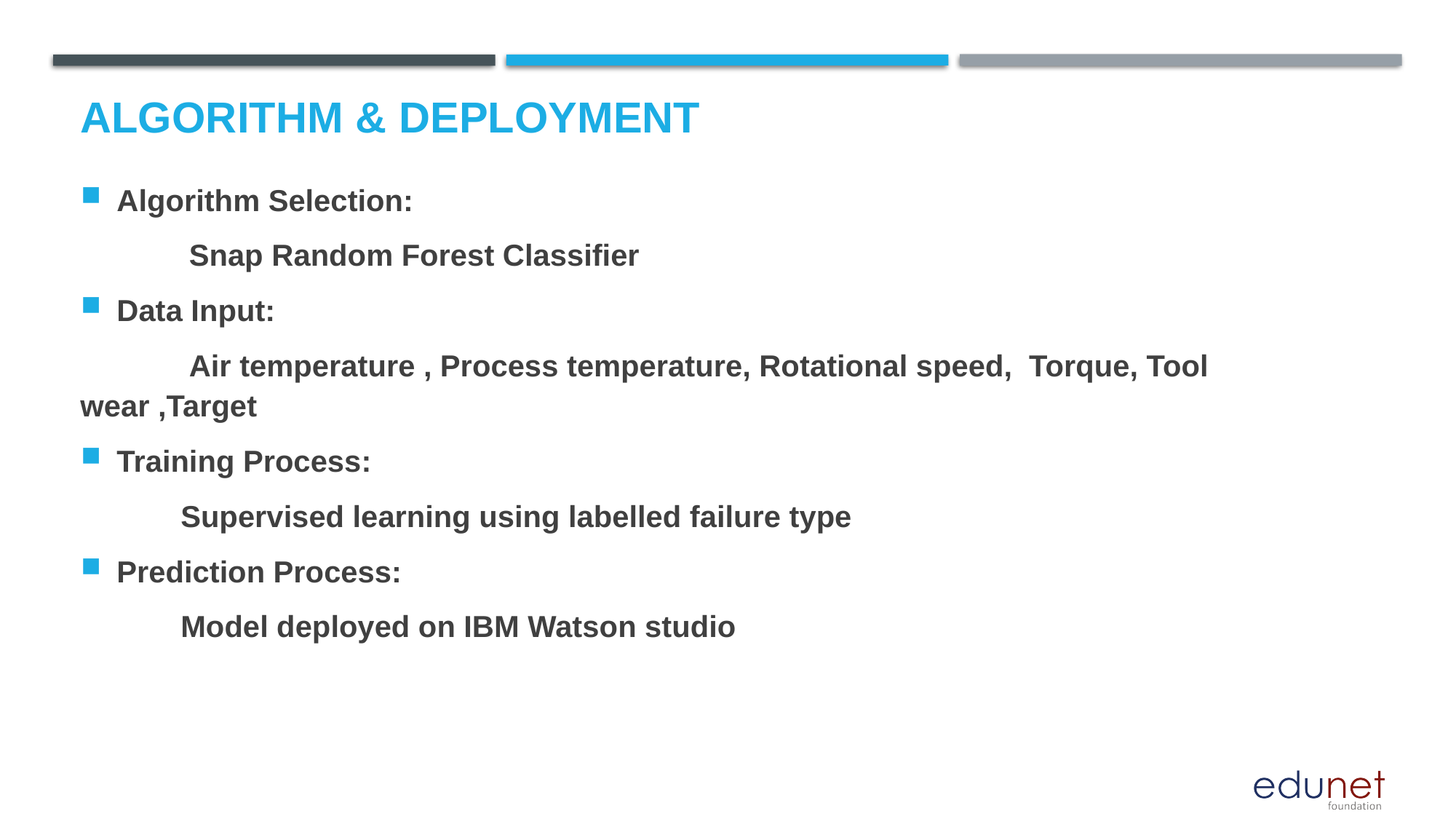

# Algorithm & Deployment
Algorithm Selection:
             Snap Random Forest Classifier
Data Input:
             Air temperature , Process temperature, Rotational speed,  Torque, Tool wear ,Target
Training Process:
            Supervised learning using labelled failure type
Prediction Process:
            Model deployed on IBM Watson studio